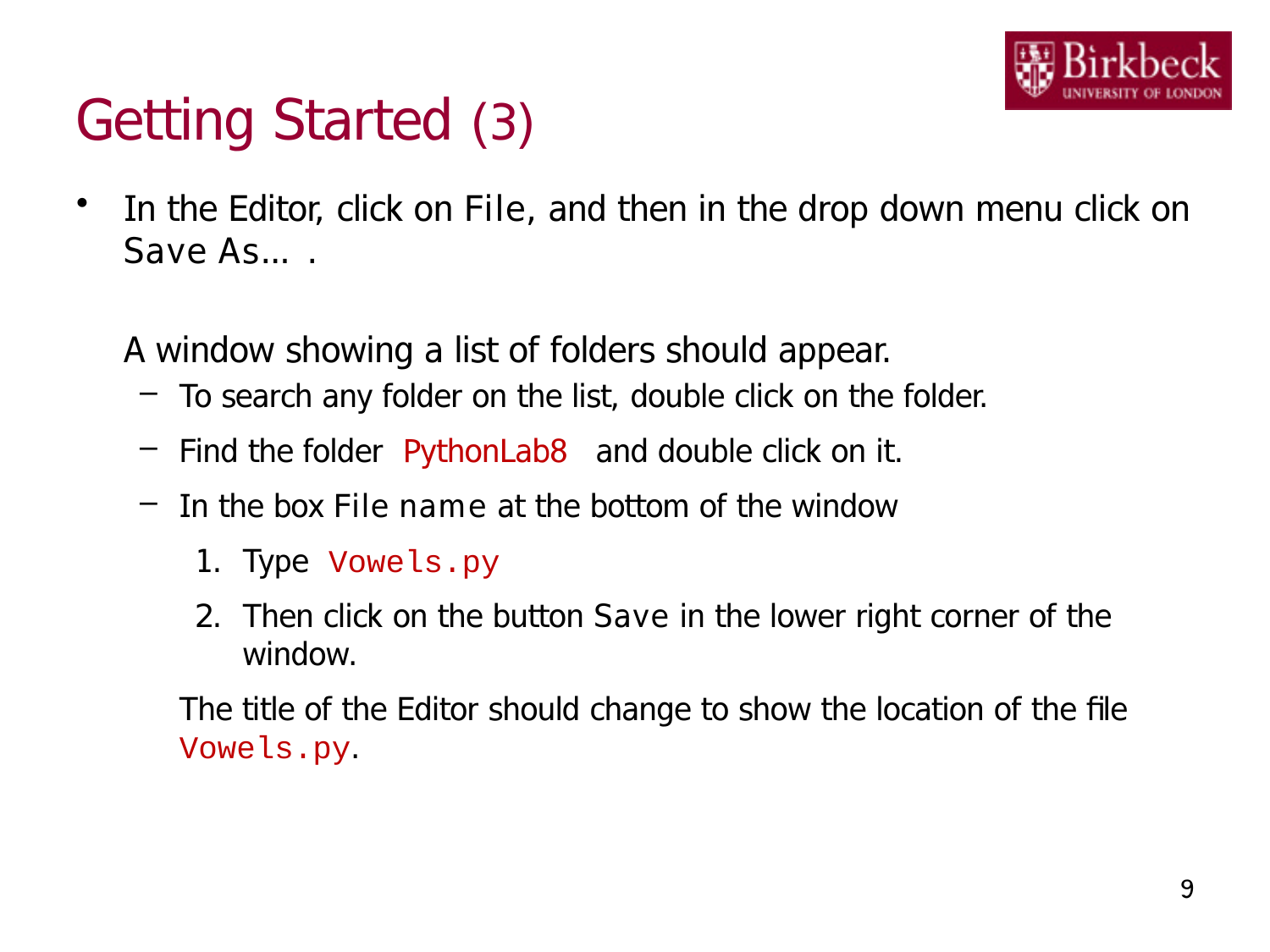

# Getting Started (3)
In the Editor, click on File, and then in the drop down menu click on Save As… .

	A window showing a list of folders should appear.
To search any folder on the list, double click on the folder.
Find the folder  PythonLab8  and double click on it.
In the box File name at the bottom of the window
Type  Vowels.py
Then click on the button Save in the lower right corner of the window.
	The title of the Editor should change to show the location of the file Vowels.py.

9